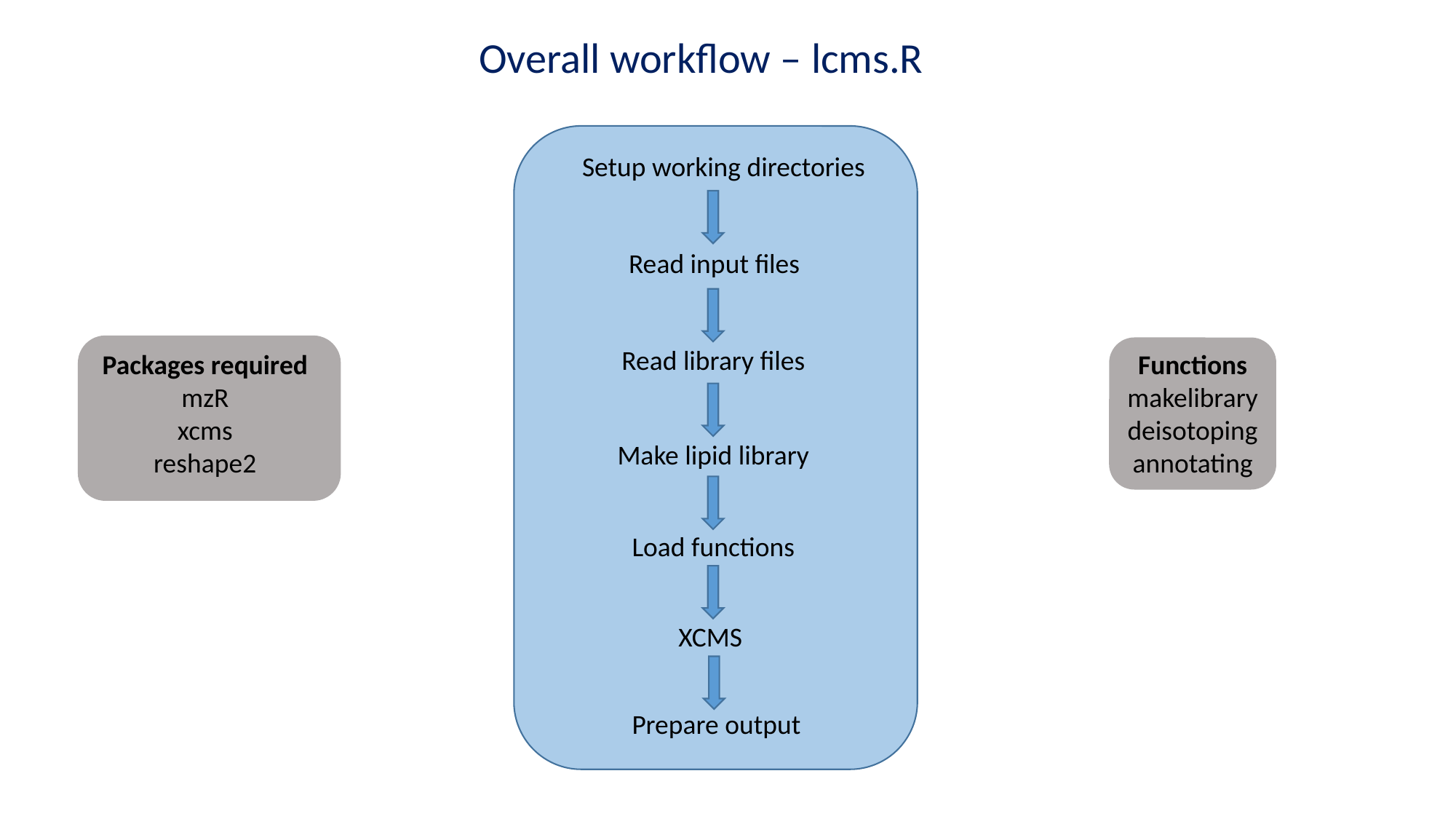

Overall workflow – lcms.R

Setup working directories

Read input files

Read library files

Packages required
mzR
xcms
reshape2
Functions
makelibrary
deisotoping
annotating

Make lipid library

Load functions

XCMS

Prepare output